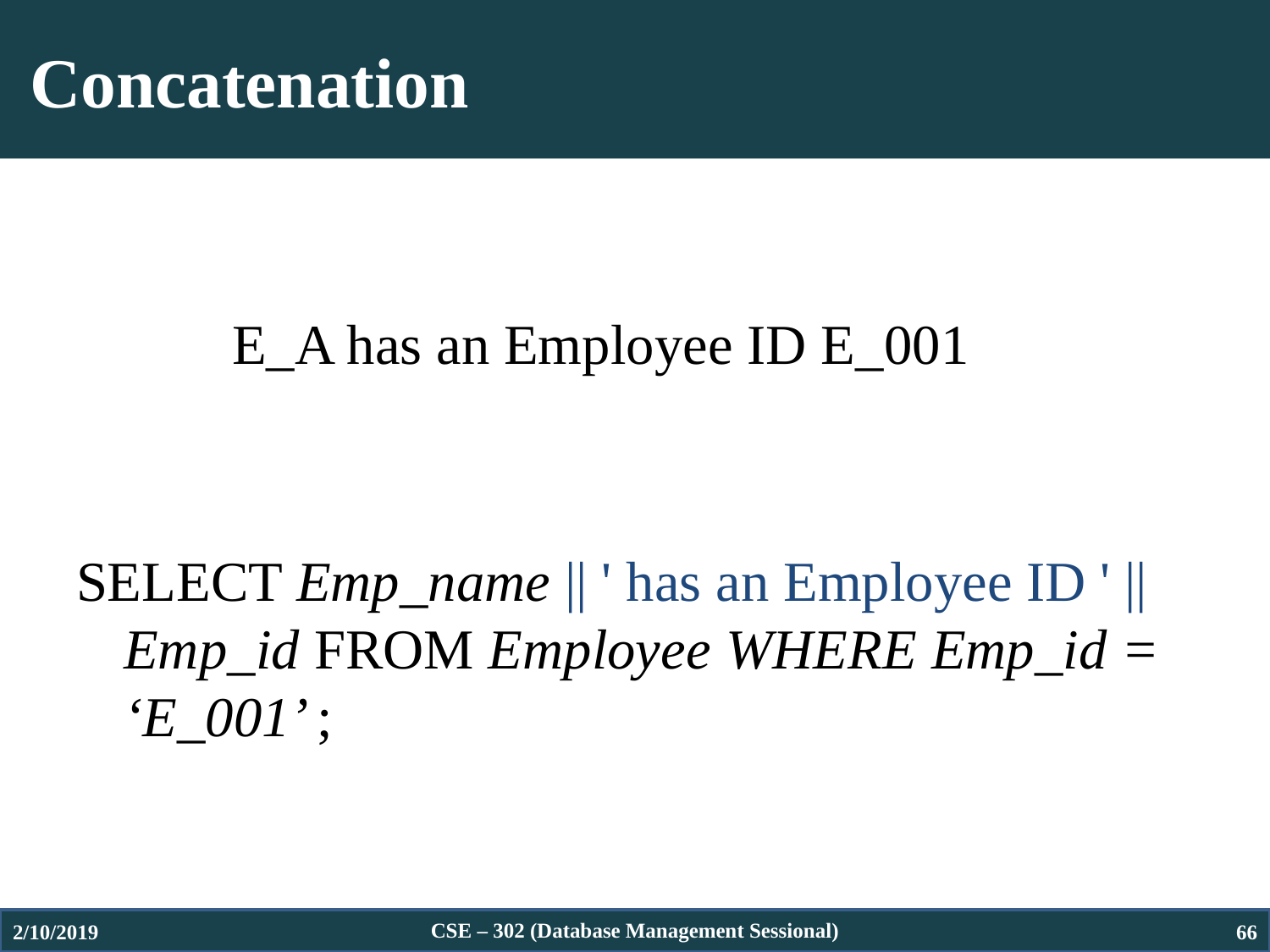

# Concatenation

           E_A has an Employee ID E_001

SELECT Emp_name || ' has an Employee ID ' || Emp_id FROM Employee WHERE Emp_id = ‘E_001’ ;
2/10/2019
CSE – 302 (Database Management Sessional)
66